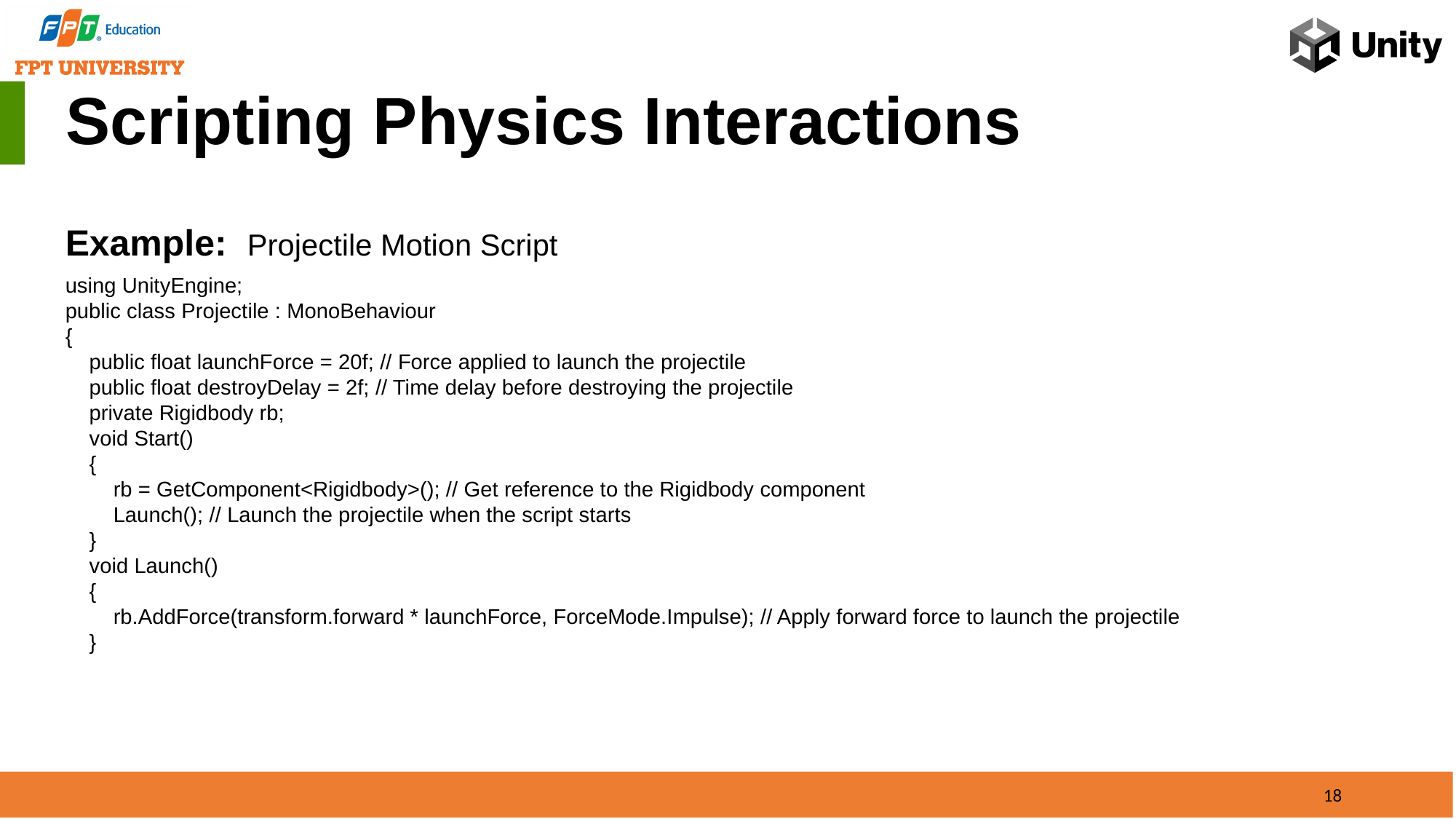

Scripting Physics Interactions

Example:  Projectile Motion Script
using UnityEngine;
public class Projectile : MonoBehaviour
{
    public float launchForce = 20f; // Force applied to launch the projectile
    public float destroyDelay = 2f; // Time delay before destroying the projectile
    private Rigidbody rb;
    void Start()
    {
        rb = GetComponent<Rigidbody>(); // Get reference to the Rigidbody component
        Launch(); // Launch the projectile when the script starts
    }
    void Launch()
    {
        rb.AddForce(transform.forward * launchForce, ForceMode.Impulse); // Apply forward force to launch the projectile
    }

18